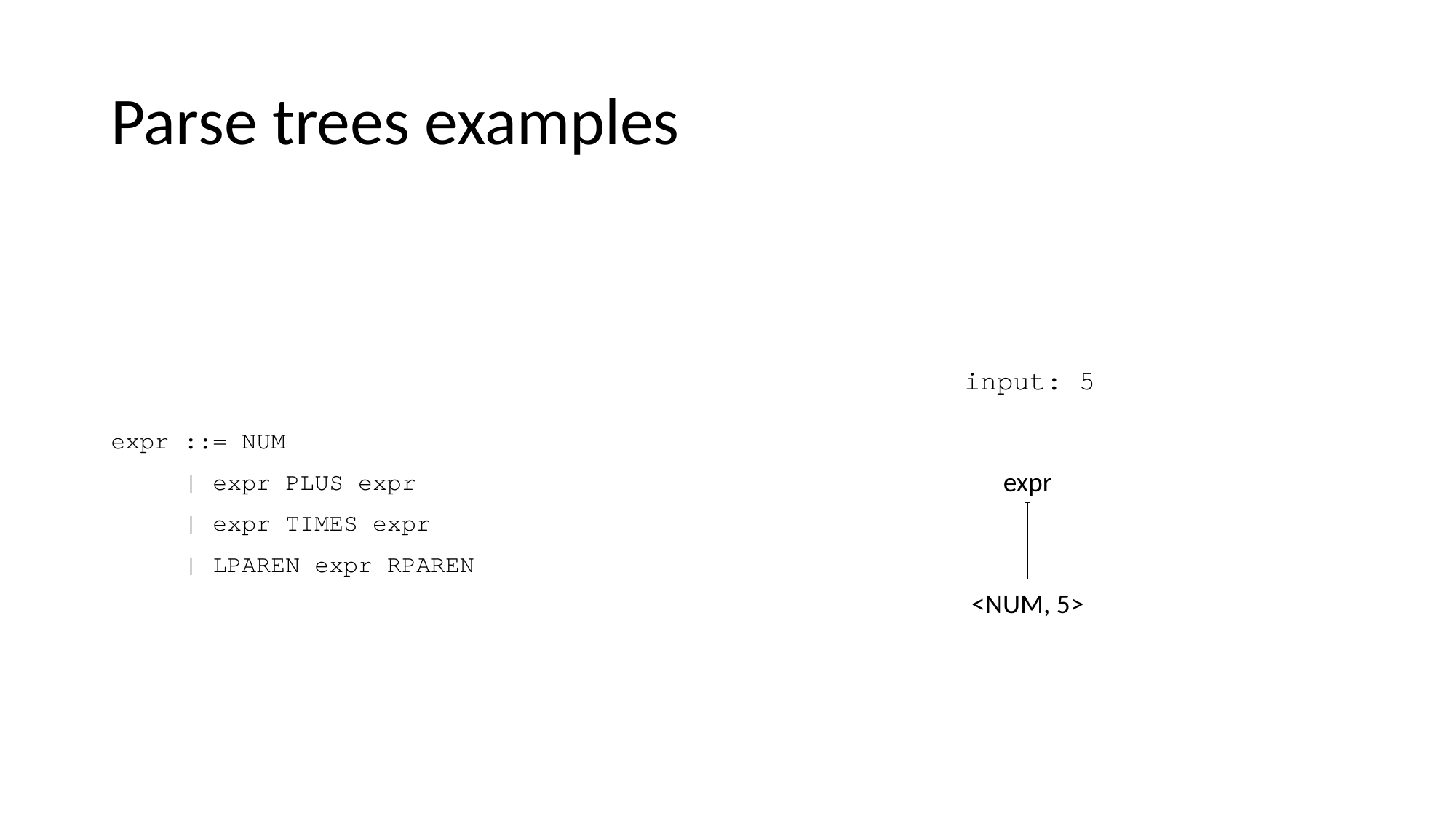

# Parse trees examples
input: 5
expr ::= NUM
     | expr PLUS expr
     | expr TIMES expr
     | LPAREN expr RPAREN
expr
<NUM, 5>